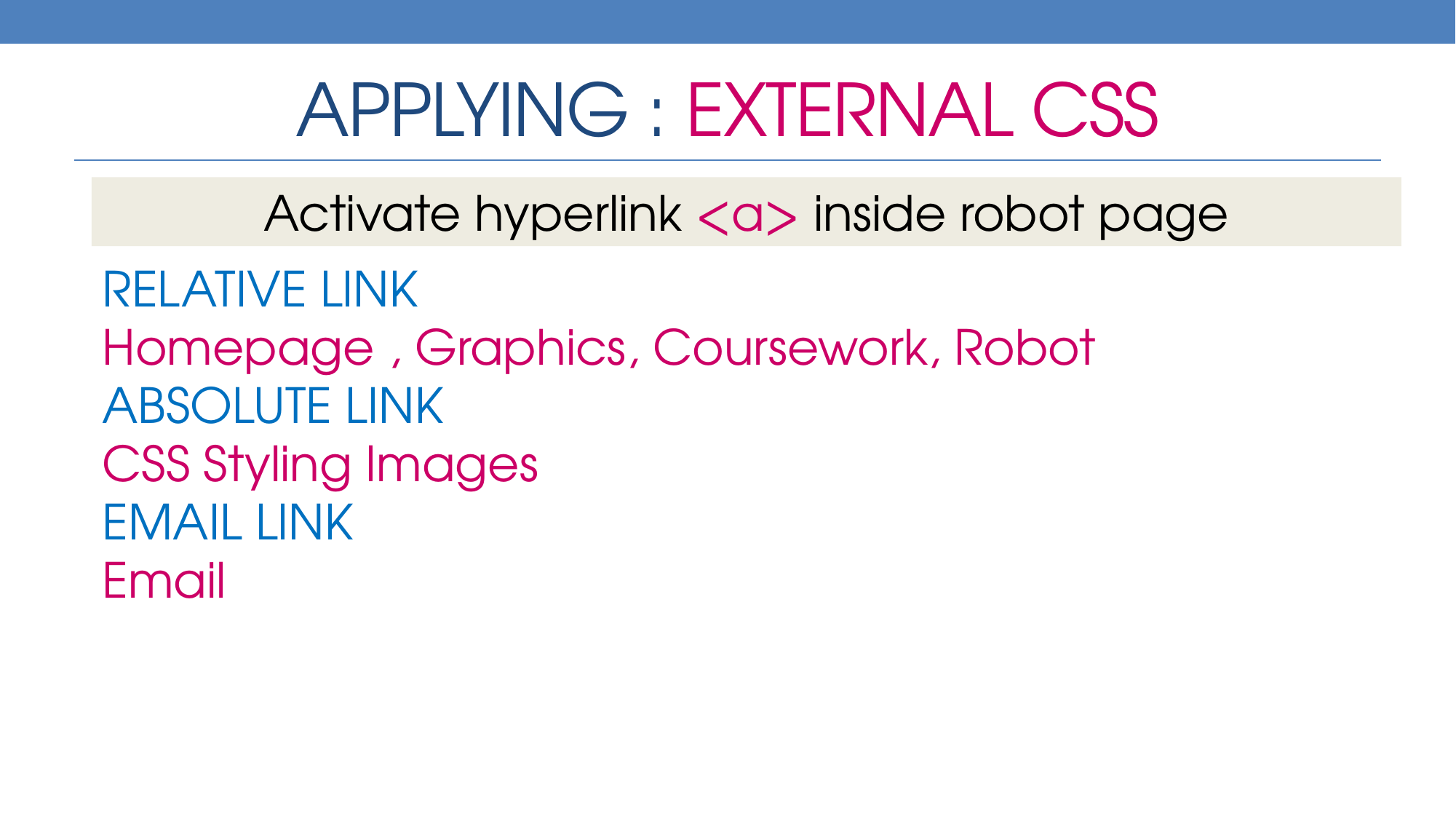

# APPLYING : EXTERNAL CSS
Activate hyperlink <a> inside robot page
RELATIVE LINK
Homepage , Graphics, Coursework, Robot
ABSOLUTE LINK
CSS Styling Images
EMAIL LINK
Email